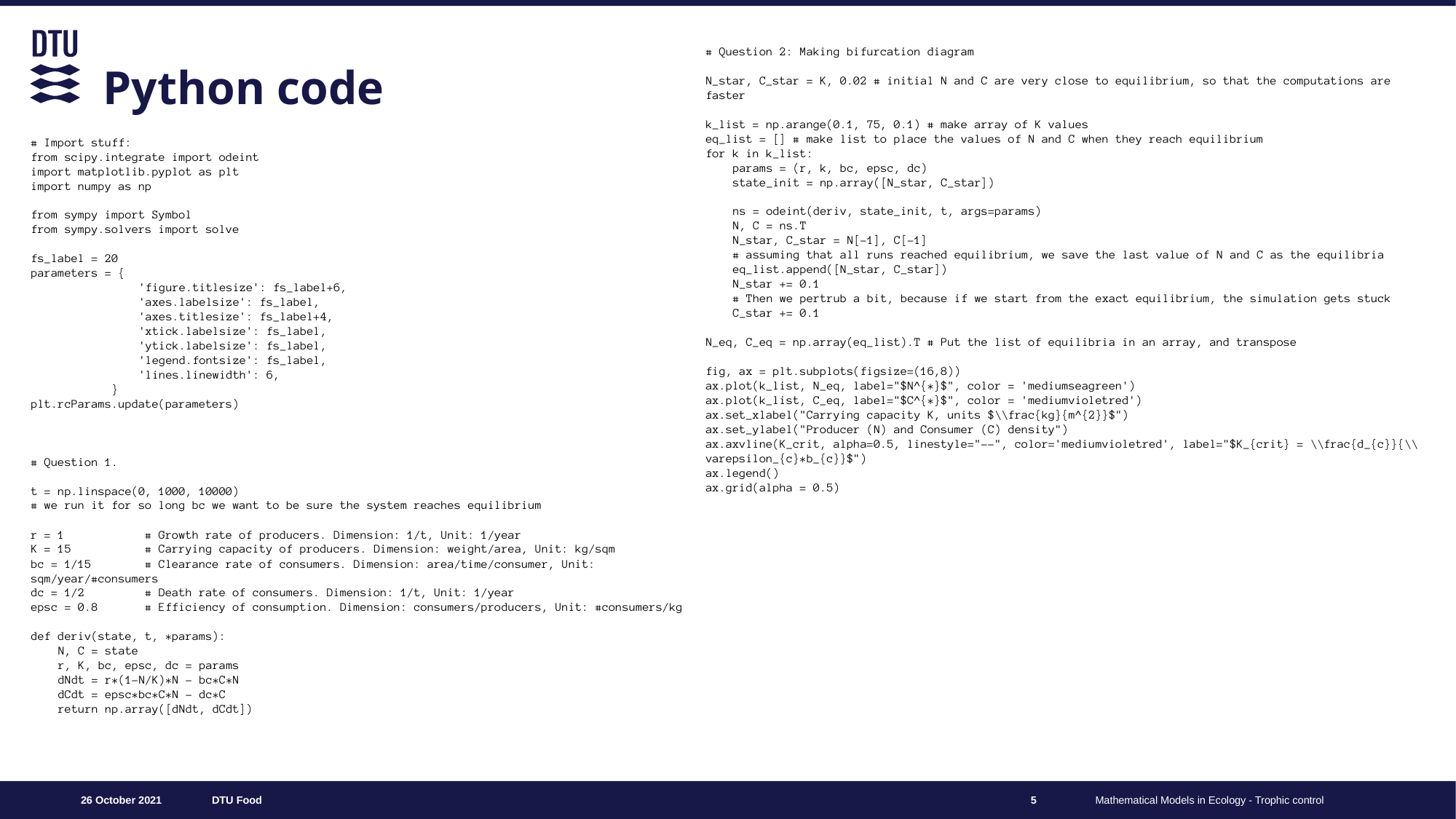

# Python code
# Question 2: Making bifurcation diagram

N_star, C_star = K, 0.02 # initial N and C are very close to equilibrium, so that the computations are faster

k_list = np.arange(0.1, 75, 0.1) # make array of K values
eq_list = [] # make list to place the values of N and C when they reach equilibrium
for k in k_list:
    params = (r, k, bc, epsc, dc)
    state_init = np.array([N_star, C_star])

    ns = odeint(deriv, state_init, t, args=params)
    N, C = ns.T
    N_star, C_star = N[-1], C[-1]
    # assuming that all runs reached equilibrium, we save the last value of N and C as the equilibria
    eq_list.append([N_star, C_star])
    N_star += 0.1
    # Then we pertrub a bit, because if we start from the exact equilibrium, the simulation gets stuck
    C_star += 0.1

N_eq, C_eq = np.array(eq_list).T # Put the list of equilibria in an array, and transpose

fig, ax = plt.subplots(figsize=(16,8))
ax.plot(k_list, N_eq, label="$N^{*}$", color = 'mediumseagreen')
ax.plot(k_list, C_eq, label="$C^{*}$", color = 'mediumvioletred')
ax.set_xlabel("Carrying capacity K, units $\\frac{kg}{m^{2}}$")
ax.set_ylabel("Producer (N) and Consumer (C) density")
ax.axvline(K_crit, alpha=0.5, linestyle="--", color='mediumvioletred', label="$K_{crit} = \\frac{d_{c}}{\\varepsilon_{c}*b_{c}}$")
ax.legend()
ax.grid(alpha = 0.5)
# Import stuff:
from scipy.integrate import odeint
import matplotlib.pyplot as plt
import numpy as np

from sympy import Symbol
from sympy.solvers import solve

fs_label = 20
parameters = {
                'figure.titlesize': fs_label+6,
                'axes.labelsize': fs_label,
                'axes.titlesize': fs_label+4,
                'xtick.labelsize': fs_label,
                'ytick.labelsize': fs_label,
                'legend.fontsize': fs_label,
                'lines.linewidth': 6,
            }
plt.rcParams.update(parameters)

# Question 1.

t = np.linspace(0, 1000, 10000)
# we run it for so long bc we want to be sure the system reaches equilibrium

r = 1            # Growth rate of producers. Dimension: 1/t, Unit: 1/year
K = 15           # Carrying capacity of producers. Dimension: weight/area, Unit: kg/sqm
bc = 1/15        # Clearance rate of consumers. Dimension: area/time/consumer, Unit: sqm/year/#consumers
dc = 1/2         # Death rate of consumers. Dimension: 1/t, Unit: 1/year
epsc = 0.8       # Efficiency of consumption. Dimension: consumers/producers, Unit: #consumers/kg

def deriv(state, t, *params):
    N, C = state
    r, K, bc, epsc, dc = params
    dNdt = r*(1-N/K)*N - bc*C*N
    dCdt = epsc*bc*C*N - dc*C
    return np.array([dNdt, dCdt])
5